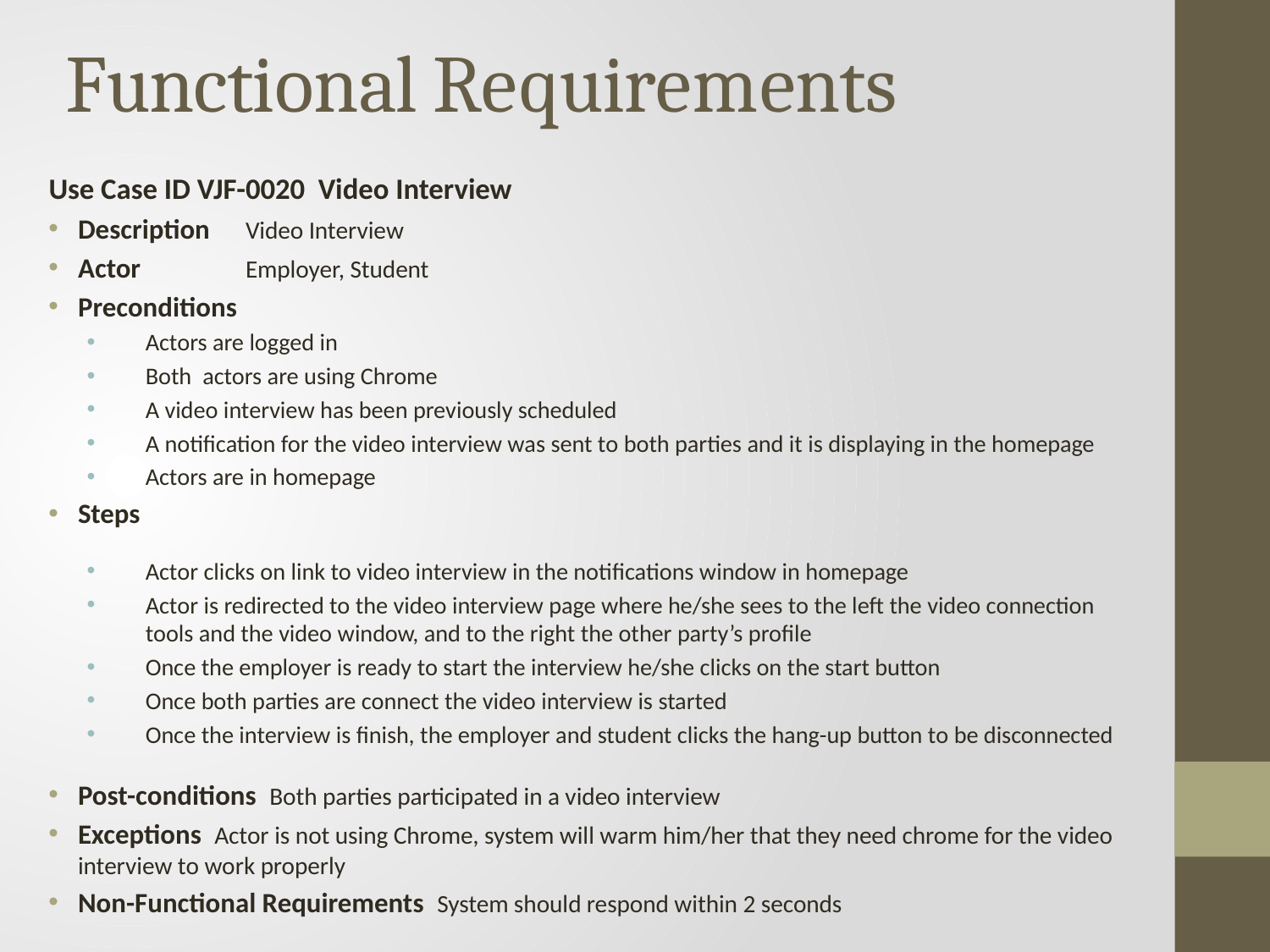

# Functional Requirements

Use Case ID VJF-0020  Video Interview
Description 	Video Interview
Actor	 	Employer, Student
Preconditions
Actors are logged in
Both  actors are using Chrome
A video interview has been previously scheduled
A notification for the video interview was sent to both parties and it is displaying in the homepage
Actors are in homepage
Steps

Actor clicks on link to video interview in the notifications window in homepage
Actor is redirected to the video interview page where he/she sees to the left the video connection tools and the video window, and to the right the other party’s profile
Once the employer is ready to start the interview he/she clicks on the start button
Once both parties are connect the video interview is started
Once the interview is finish, the employer and student clicks the hang-up button to be disconnected

Post-conditions  Both parties participated in a video interview
Exceptions  Actor is not using Chrome, system will warm him/her that they need chrome for the video interview to work properly
Non-Functional Requirements  System should respond within 2 seconds